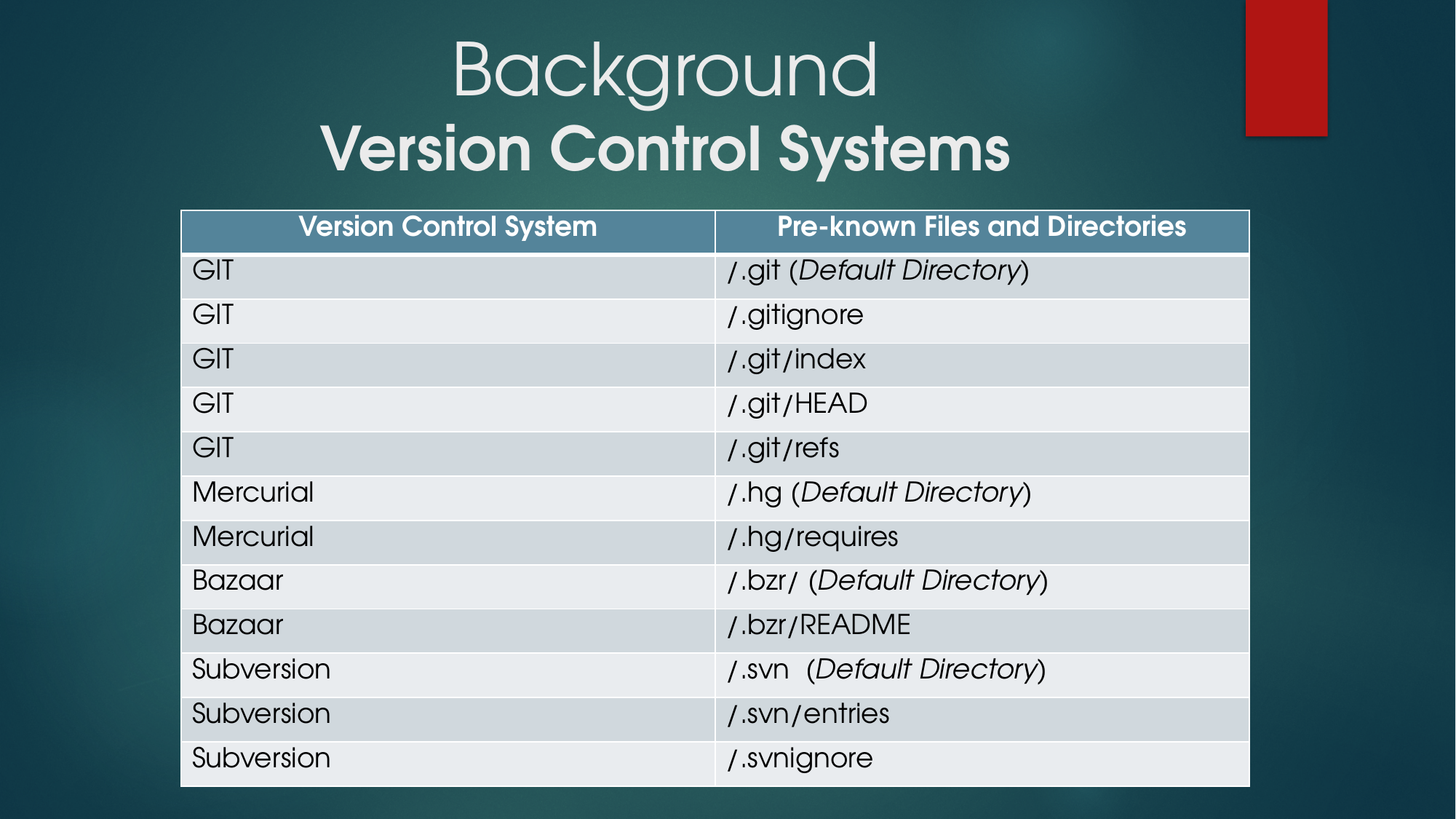

# Background Version Control Systems
| Version Control System | Pre-known Files and Directories |
| --- | --- |
| GIT | /.git (Default Directory) |
| GIT | /.gitignore |
| GIT | /.git/index |
| GIT | /.git/HEAD |
| GIT | /.git/refs |
| Mercurial | /.hg (Default Directory) |
| Mercurial | /.hg/requires |
| Bazaar | /.bzr/ (Default Directory) |
| Bazaar | /.bzr/README |
| Subversion | /.svn (Default Directory) |
| Subversion | /.svn/entries |
| Subversion | /.svnignore |